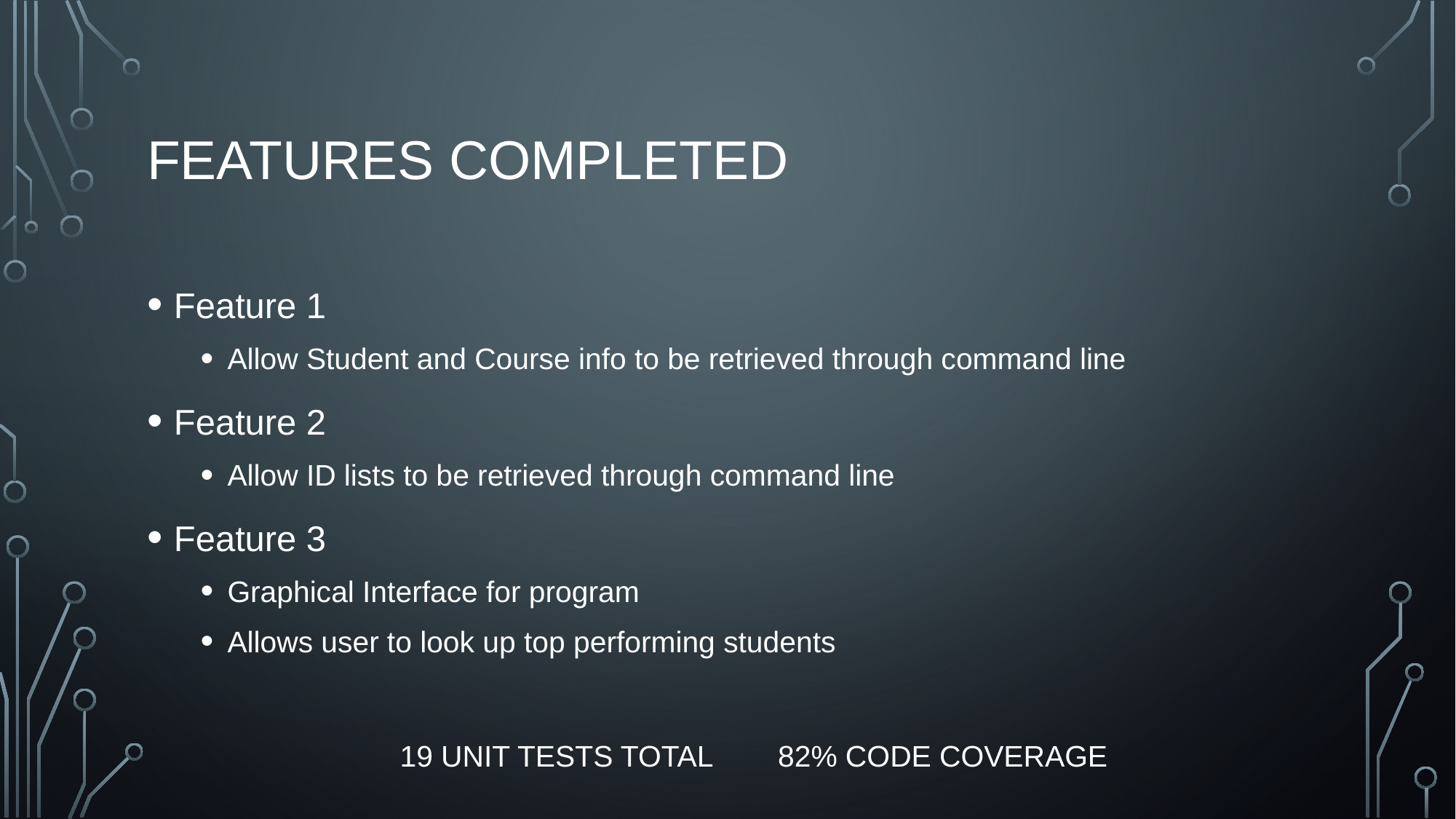

# Features Completed
Feature 1
Allow Student and Course info to be retrieved through command line
Feature 2
Allow ID lists to be retrieved through command line
Feature 3
Graphical Interface for program
Allows user to look up top performing students

19 UNIT TESTS TOTAL        82% CODE COVERAGE